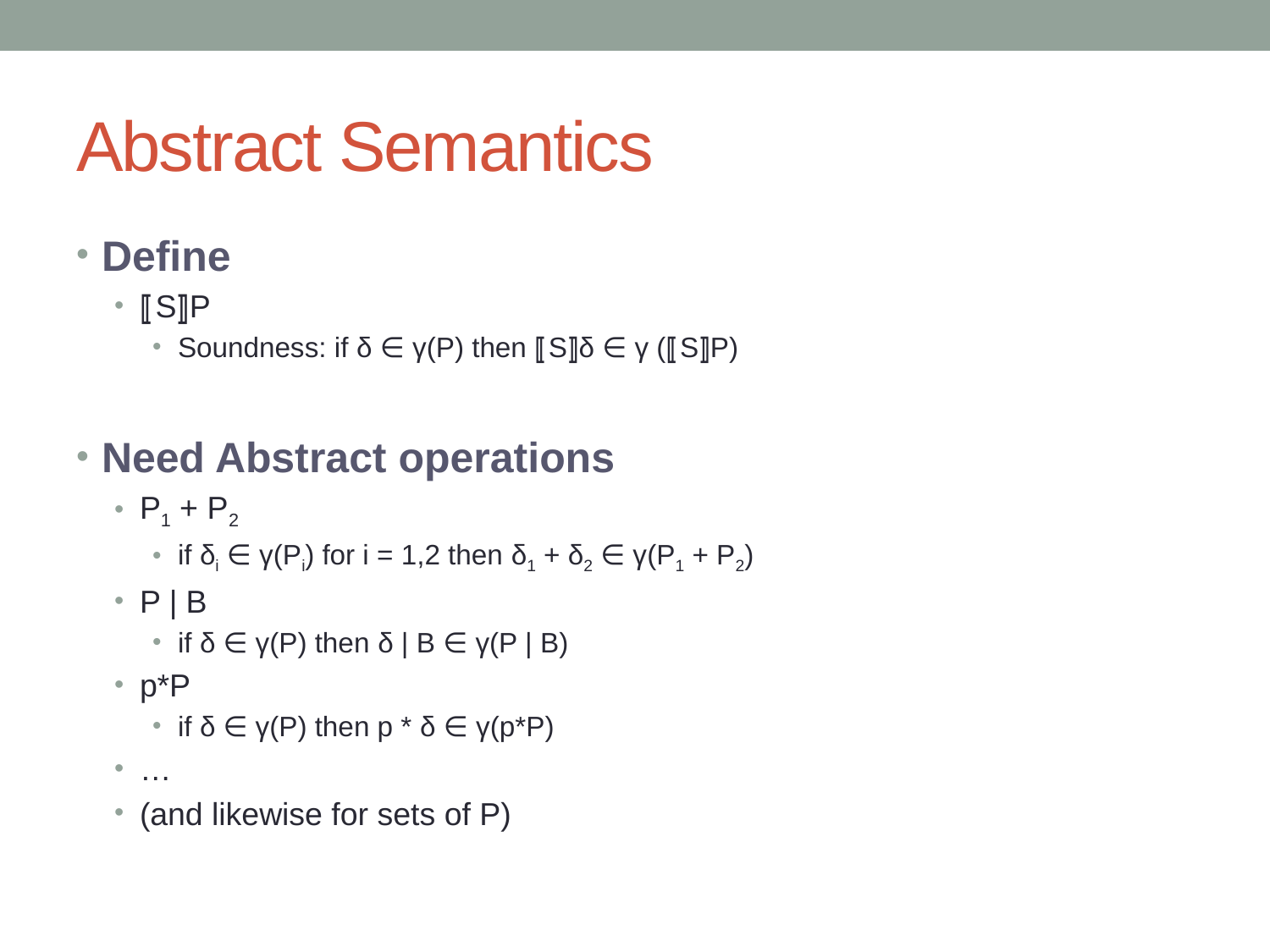

# Abstract Semantics
Define
⟦S⟧P
Soundness: if δ ∈ γ(P) then ⟦S⟧δ ∈ γ (⟦S⟧P)

Need Abstract operations
P1 + P2
if δi ∈ γ(Pi) for i = 1,2 then δ1 + δ2 ∈ γ(P1 + P2)
P | B
if δ ∈ γ(P) then δ | B ∈ γ(P | B)
p*P
if δ ∈ γ(P) then p * δ ∈ γ(p*P)
…
(and likewise for sets of P)